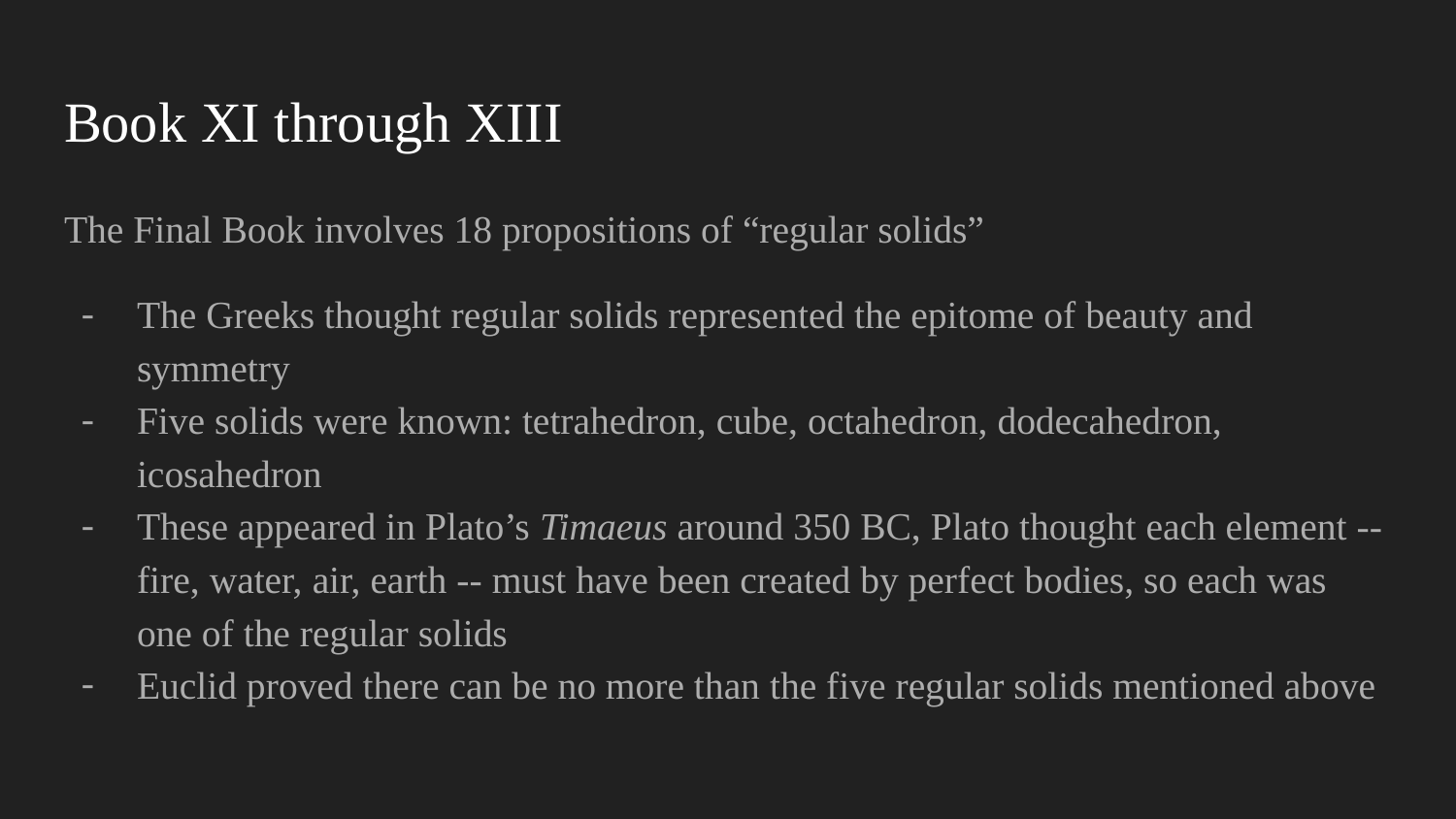

# Book XI through XIII
The Final Book involves 18 propositions of “regular solids”
The Greeks thought regular solids represented the epitome of beauty and symmetry
Five solids were known: tetrahedron, cube, octahedron, dodecahedron, icosahedron
These appeared in Plato’s Timaeus around 350 BC, Plato thought each element -- fire, water, air, earth -- must have been created by perfect bodies, so each was one of the regular solids
Euclid proved there can be no more than the five regular solids mentioned above